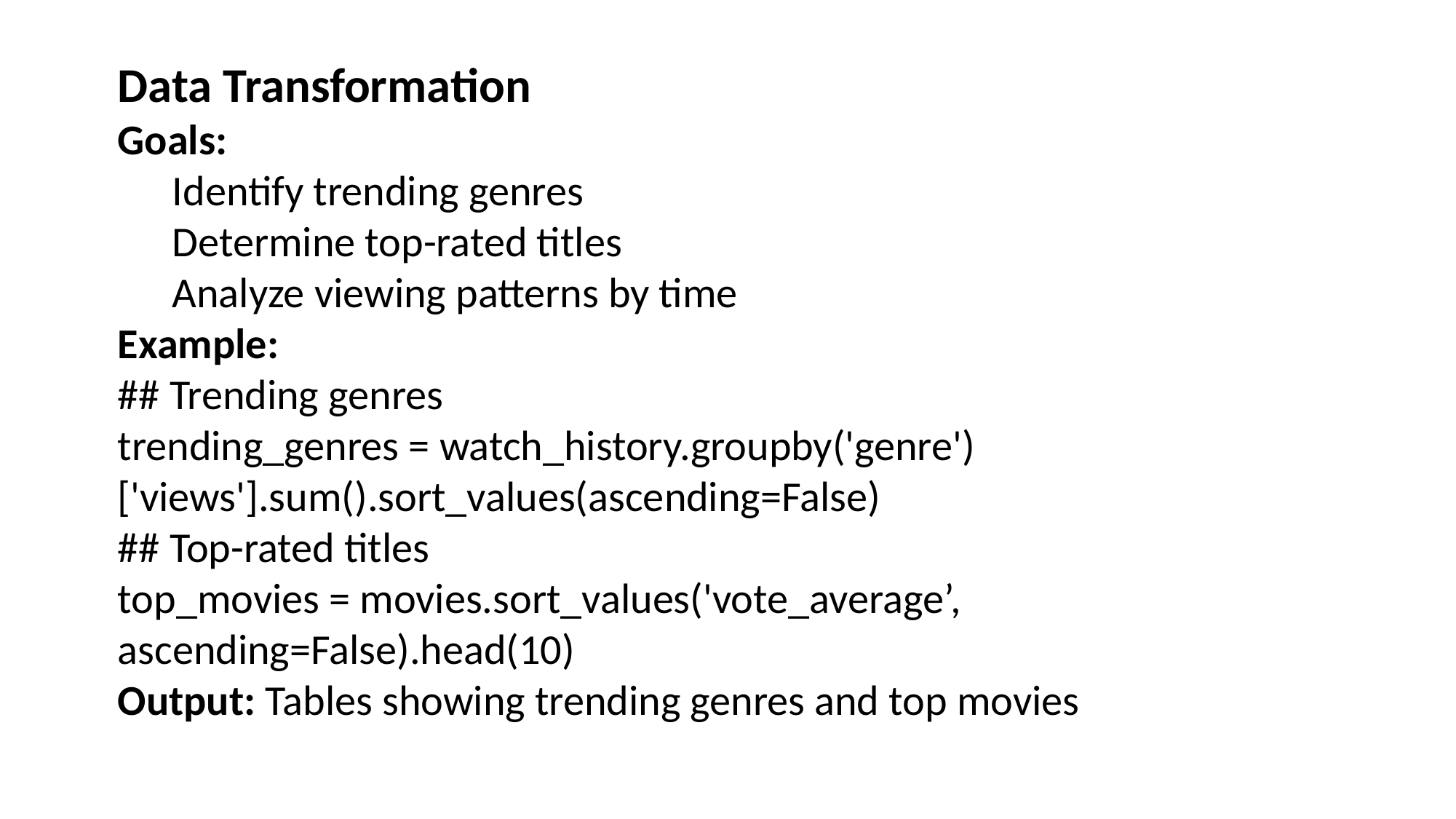

Data Transformation
Goals:
Identify trending genres
Determine top-rated titles
Analyze viewing patterns by time
Example:
## Trending genres
trending_genres = watch_history.groupby('genre')['views'].sum().sort_values(ascending=False)
## Top-rated titles
top_movies = movies.sort_values('vote_average’, ascending=False).head(10)
Output: Tables showing trending genres and top movies